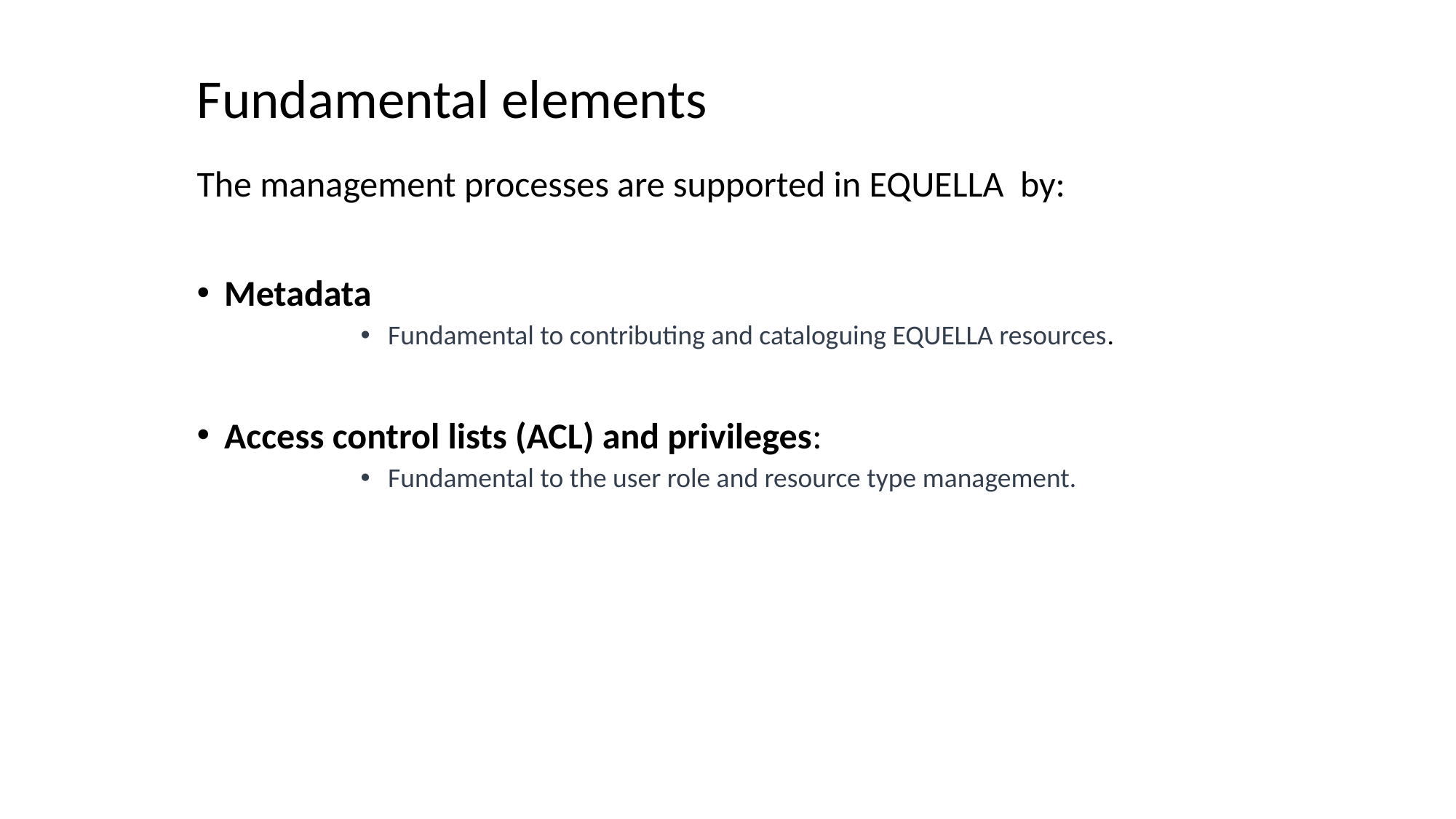

# Fundamental elements
The management processes are supported in EQUELLA  by:

Metadata
Fundamental to contributing and cataloguing EQUELLA resources.

Access control lists (ACL) and privileges:
Fundamental to the user role and resource type management.